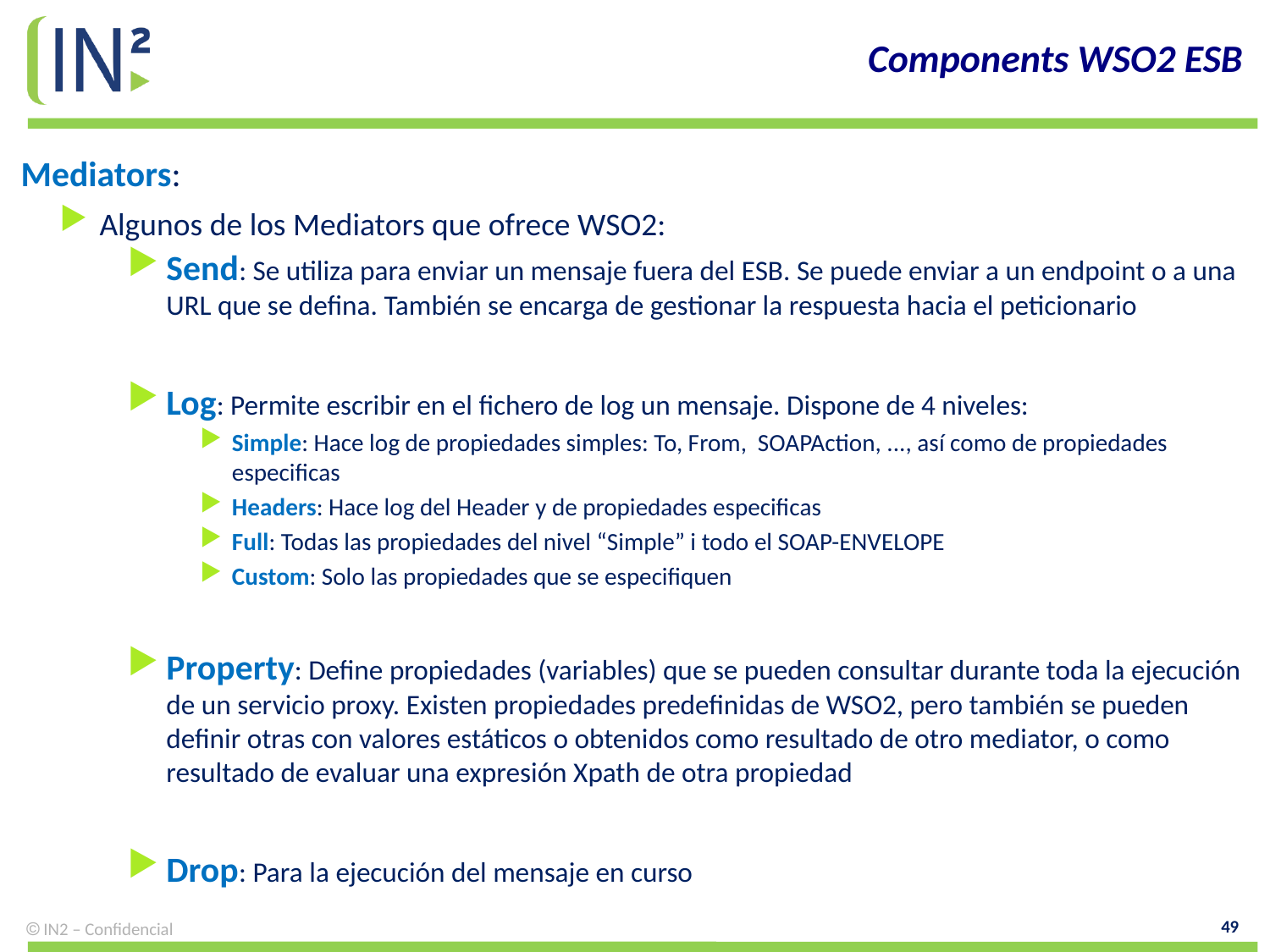

# Components WSO2 ESB
Mediators:
Algunos de los Mediators que ofrece WSO2:
Send: Se utiliza para enviar un mensaje fuera del ESB. Se puede enviar a un endpoint o a una URL que se defina. También se encarga de gestionar la respuesta hacia el peticionario

Log: Permite escribir en el fichero de log un mensaje. Dispone de 4 niveles:
Simple: Hace log de propiedades simples: To, From,  SOAPAction, ..., así como de propiedades especificas
Headers: Hace log del Header y de propiedades especificas
Full: Todas las propiedades del nivel “Simple” i todo el SOAP-ENVELOPE
Custom: Solo las propiedades que se especifiquen

Property: Define propiedades (variables) que se pueden consultar durante toda la ejecución de un servicio proxy. Existen propiedades predefinidas de WSO2, pero también se pueden definir otras con valores estáticos o obtenidos como resultado de otro mediator, o como resultado de evaluar una expresión Xpath de otra propiedad

Drop: Para la ejecución del mensaje en curso